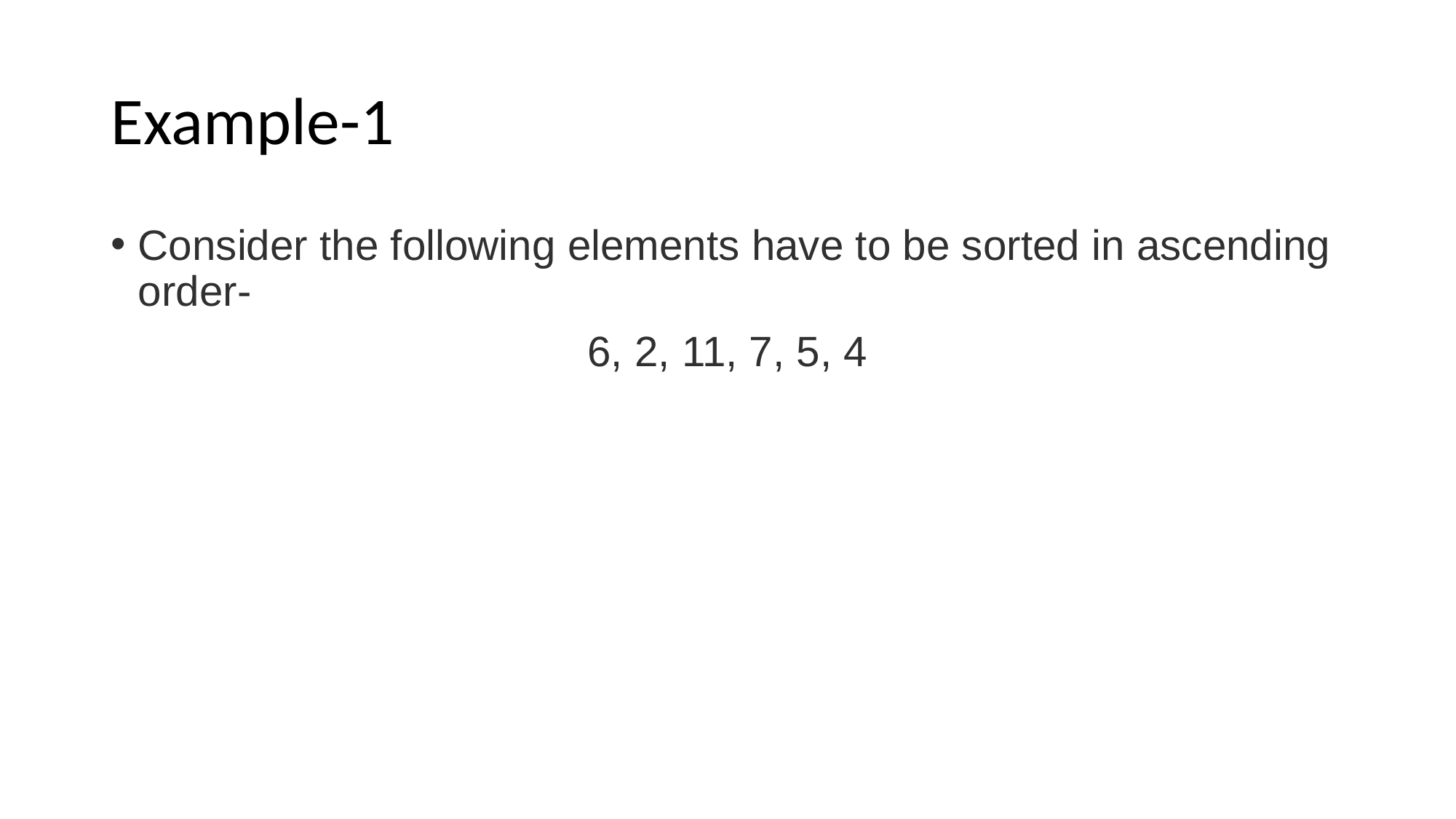

# Example-1
Consider the following elements have to be sorted in ascending order-
6, 2, 11, 7, 5, 4